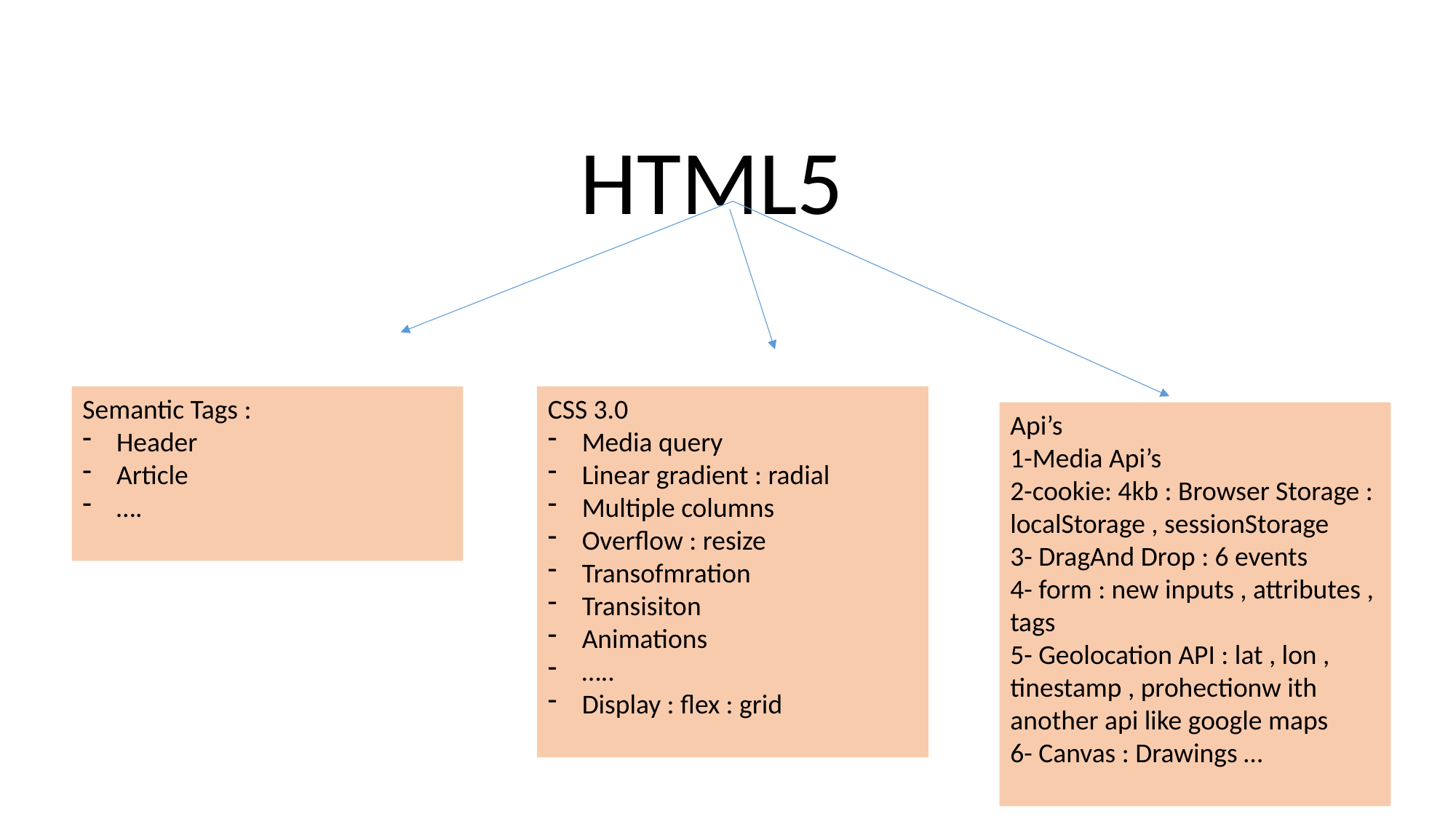

# HTML5
Semantic Tags :
Header
Article
….

CSS 3.0
Media query
Linear gradient : radial
Multiple columns
Overflow : resize
Transofmration
Transisiton
Animations
…..
Display : flex : grid

Api’s
1-Media Api’s
2-cookie: 4kb : Browser Storage : localStorage , sessionStorage
3- DragAnd Drop : 6 events
4- form : new inputs , attributes , tags
5- Geolocation API : lat , lon , tinestamp , prohectionw ith another api like google maps
6- Canvas : Drawings …